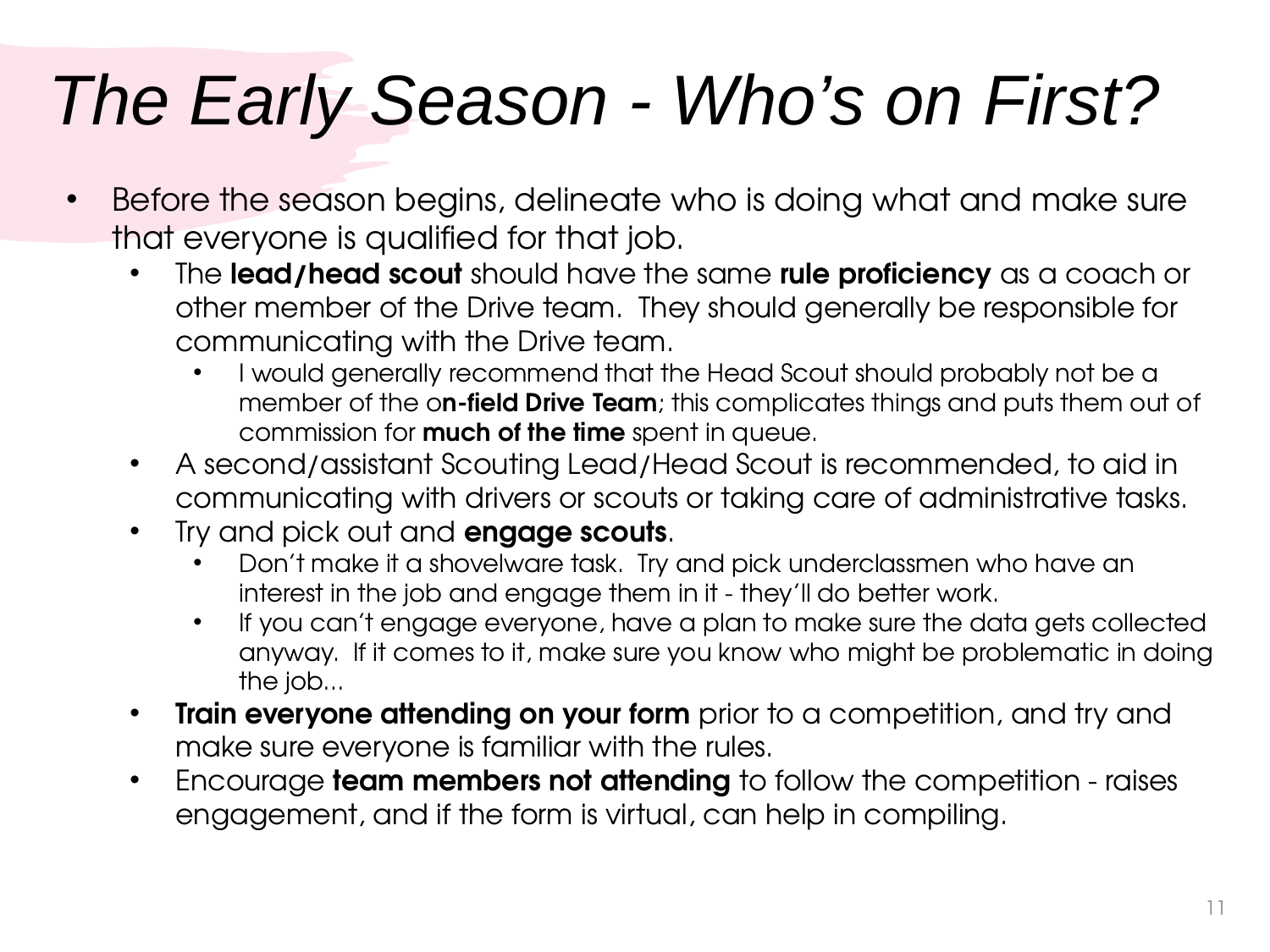

# The Early Season - Who’s on First?
Before the season begins, delineate who is doing what and make sure that everyone is qualified for that job.
The lead/head scout should have the same rule proficiency as a coach or other member of the Drive team.  They should generally be responsible for communicating with the Drive team.
I would generally recommend that the Head Scout should probably not be a member of the on-field Drive Team; this complicates things and puts them out of commission for much of the time spent in queue.
A second/assistant Scouting Lead/Head Scout is recommended, to aid in communicating with drivers or scouts or taking care of administrative tasks.
Try and pick out and engage scouts.
Don’t make it a shovelware task.  Try and pick underclassmen who have an interest in the job and engage them in it - they’ll do better work.
If you can’t engage everyone, have a plan to make sure the data gets collected anyway.  If it comes to it, make sure you know who might be problematic in doing the job…
Train everyone attending on your form prior to a competition, and try and make sure everyone is familiar with the rules.
Encourage team members not attending to follow the competition - raises engagement, and if the form is virtual, can help in compiling.
11